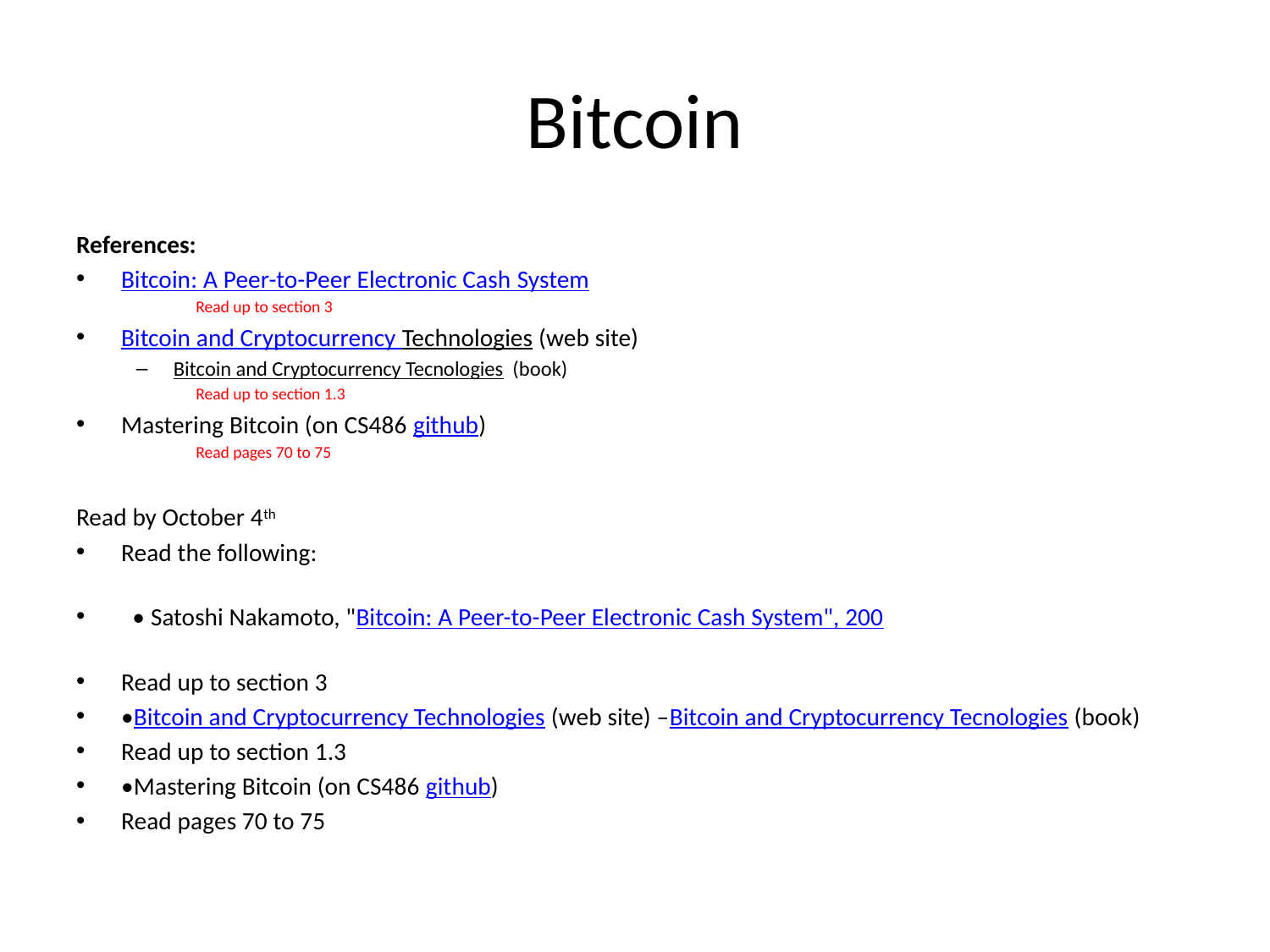

# Bitcoin
References:
Bitcoin: A Peer-to-Peer Electronic Cash System
Read up to section 3
Bitcoin and Cryptocurrency Technologies (web site)
Bitcoin and Cryptocurrency Tecnologies (book)
Read up to section 1.3
Mastering Bitcoin (on CS486 github)
Read pages 70 to 75

Read by October 4th
Read the following:
  • Satoshi Nakamoto, "Bitcoin: A Peer-to-Peer Electronic Cash System", 200
Read up to section 3
•Bitcoin and Cryptocurrency Technologies (web site) –Bitcoin and Cryptocurrency Tecnologies (book)
Read up to section 1.3
•Mastering Bitcoin (on CS486 github)
Read pages 70 to 75